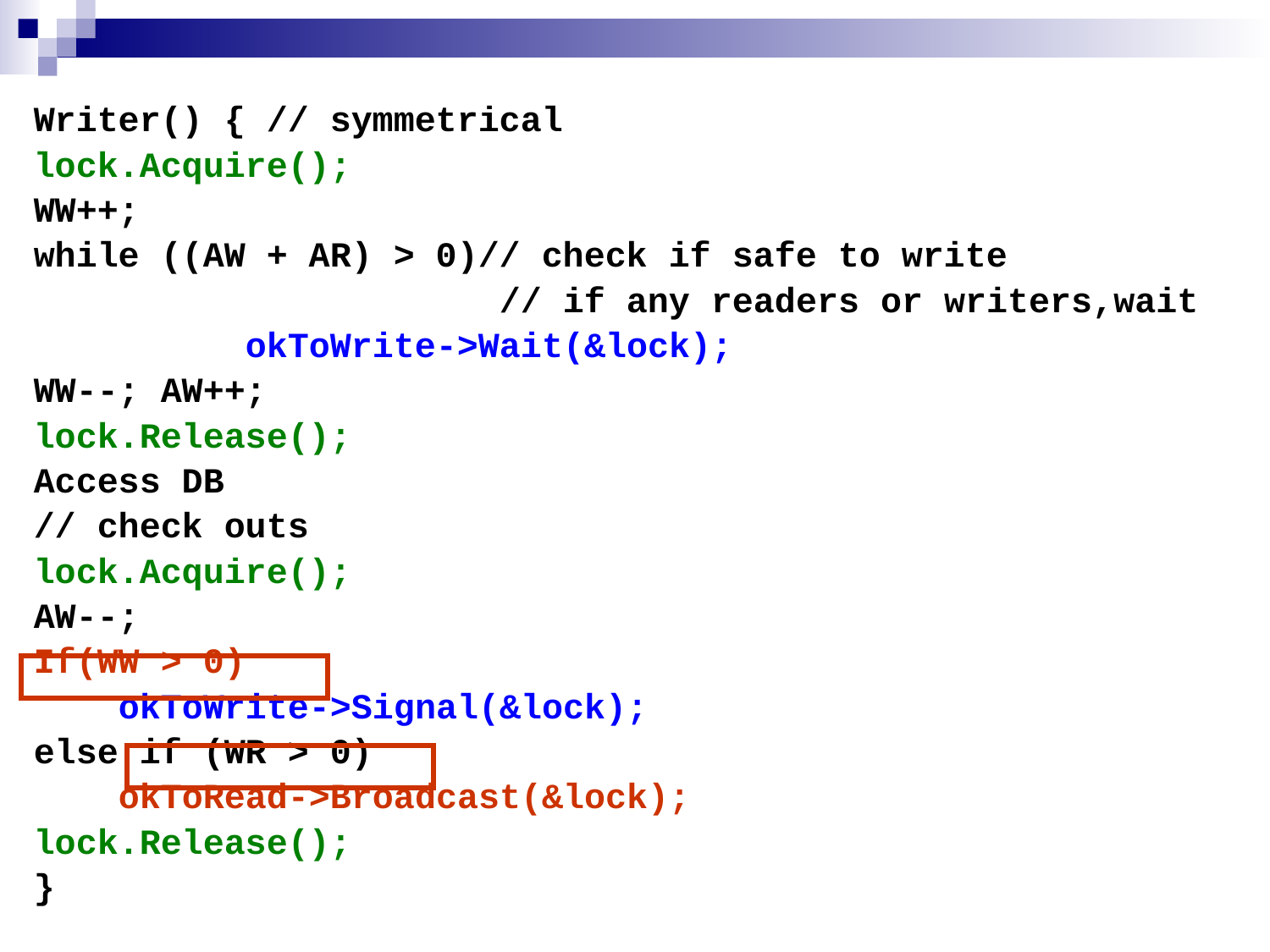

Writer() { // symmetrical
lock.Acquire();
WW++;
while ((AW + AR) > 0)// check if safe to write
				// if any readers or writers,wait
		okToWrite->Wait(&lock);
WW--; AW++;
lock.Release();
Access DB
// check outs
lock.Acquire();
AW--;
If(WW > 0)
	okToWrite->Signal(&lock);
else if (WR > 0)
	okToRead->Broadcast(&lock);
lock.Release();
}